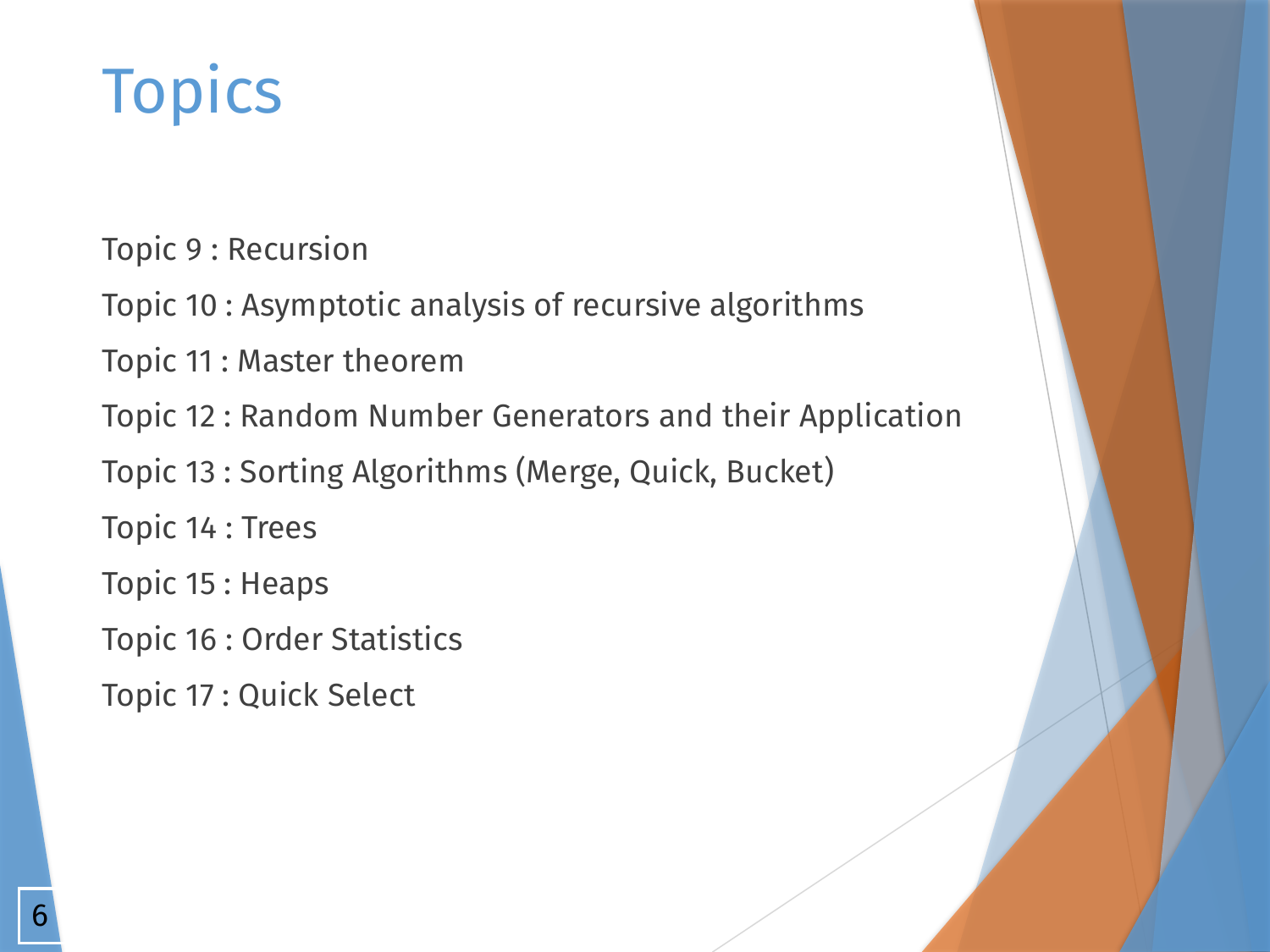

Topics
Topic 9 : Recursion
Topic 10 : Asymptotic analysis of recursive algorithms
Topic 11 : Master theorem
Topic 12 : Random Number Generators and their Application
Topic 13 : Sorting Algorithms (Merge, Quick, Bucket)
Topic 14 : Trees
Topic 15 : Heaps
Topic 16 : Order Statistics
Topic 17 : Quick Select

6